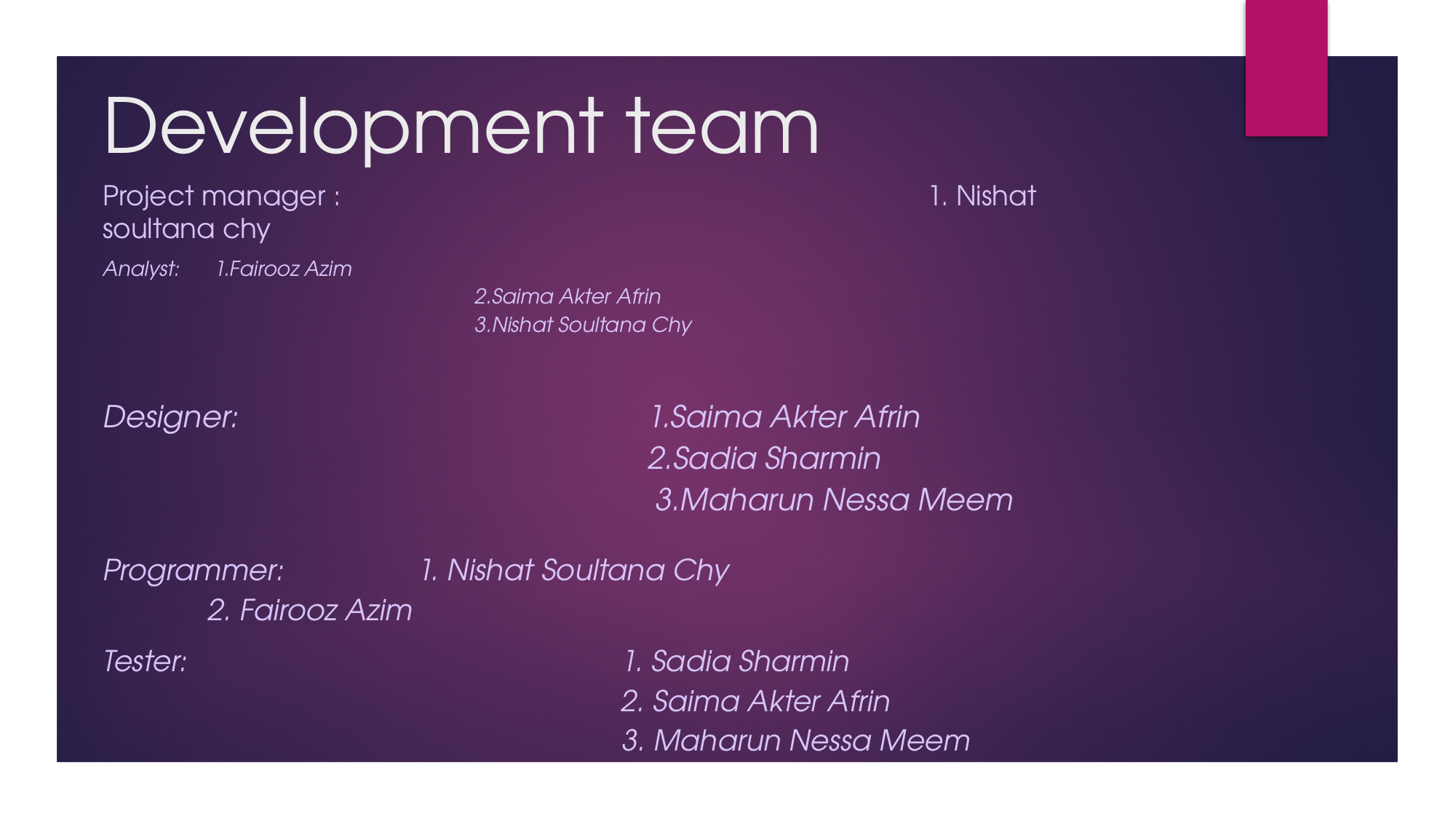

# Development team

Project manager : 					        1. Nishat soultana chy
Analyst: 				1.Fairooz Azim
                                                                  2.Saima Akter Afrin
                                                                  3.Nishat Soultana Chy

Designer:	                                       1.Saima Akter Afrin
				             2.Sadia Sharmin
                                                                  3.Maharun Nessa Meem
Programmer:	 			1. Nishat Soultana Chy
					2. Fairooz Azim
Tester:	 				1. Sadia Sharmin
					2. Saima Akter Afrin
				             3. Maharun Nessa Meem